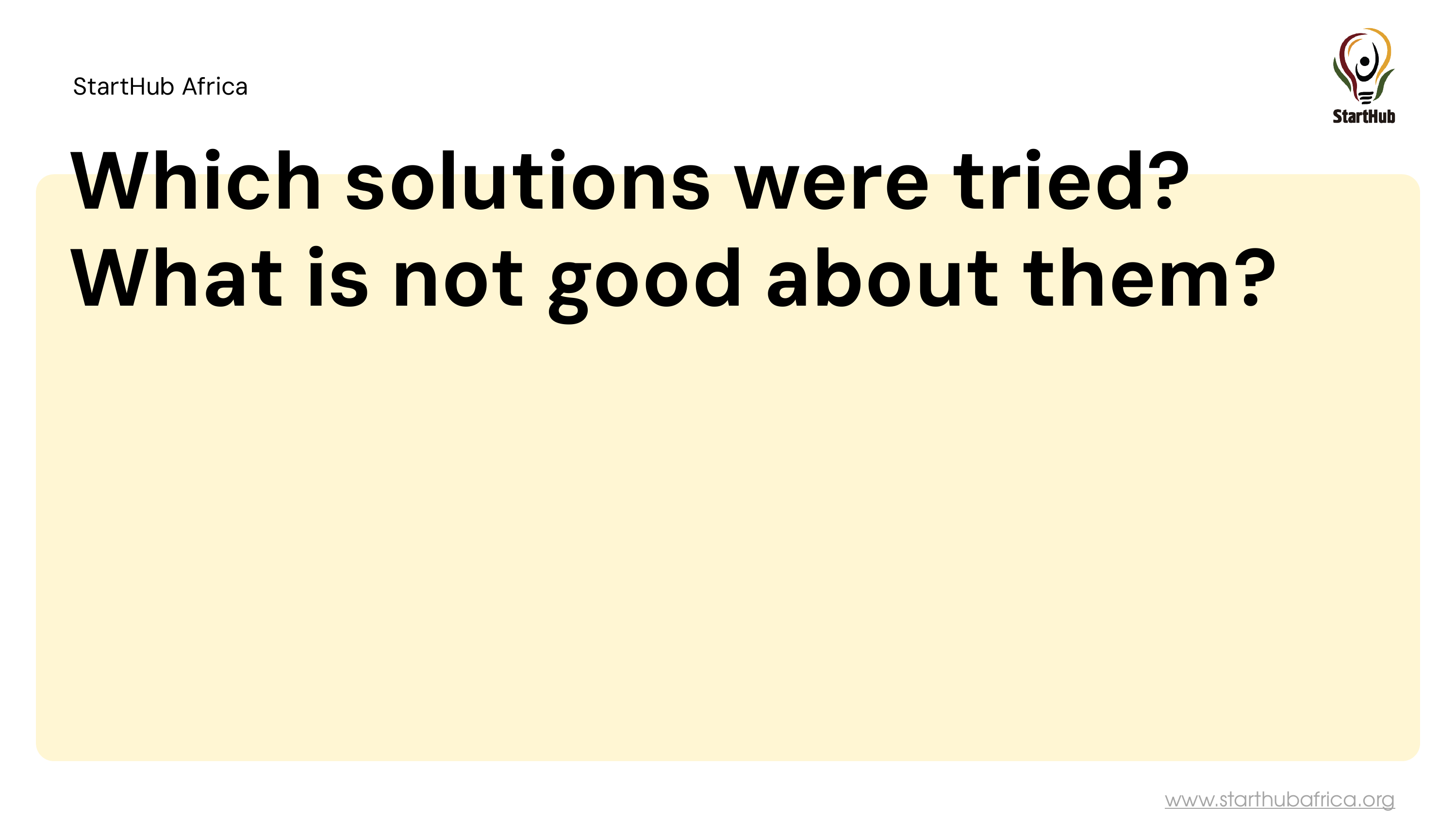

# Which solutions were tried? What is not good about them?